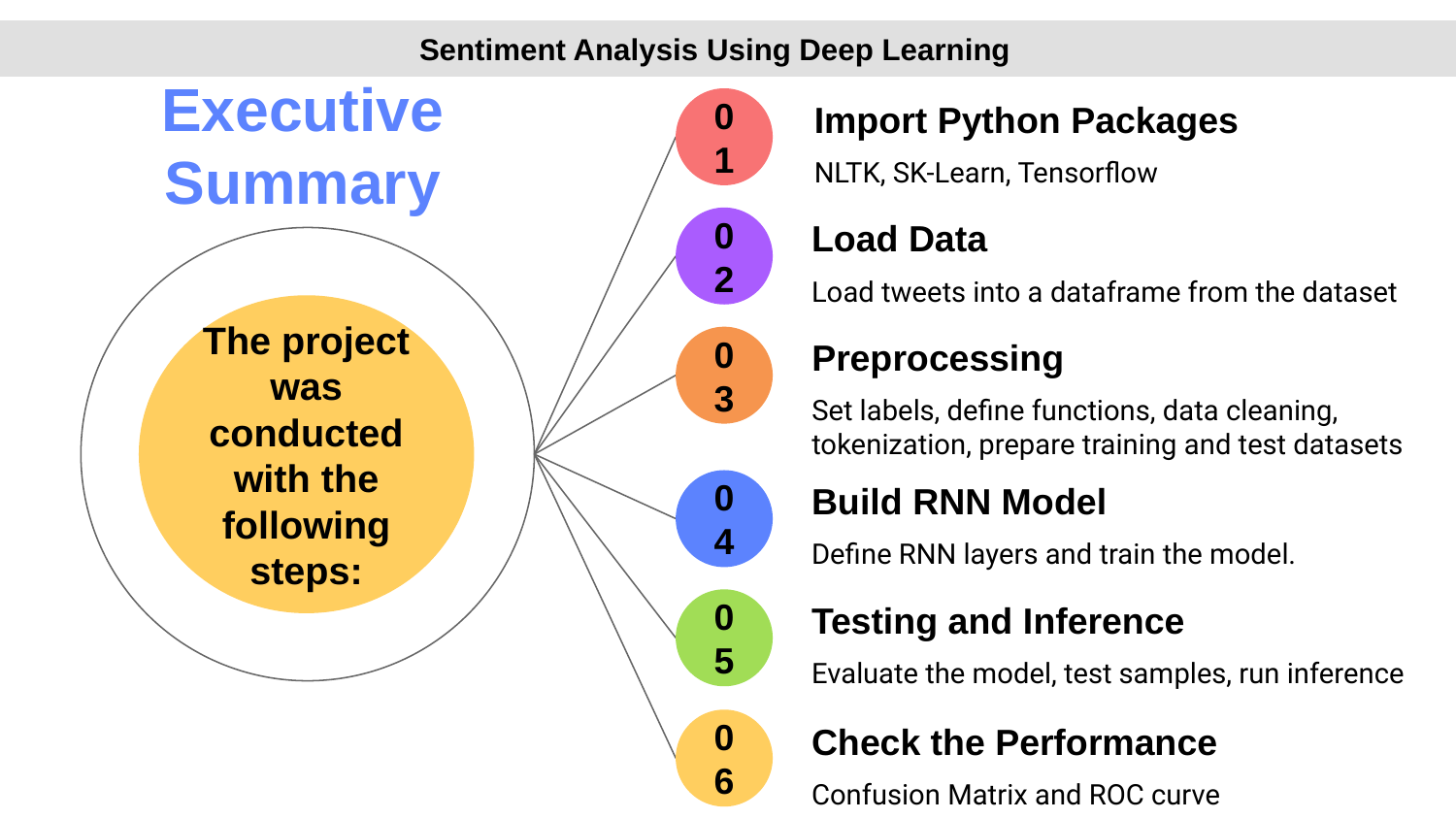

Sentiment Analysis Using Deep Learning
Import Python Packages
NLTK, SK-Learn, Tensorflow
01
Executive Summary

Load Data
Load tweets into a dataframe from the dataset
02
The project was conducted with the following steps:
Preprocessing
Set labels, define functions, data cleaning, tokenization, prepare training and test datasets
03
Build RNN Model
Define RNN layers and train the model.
04
Testing and Inference
Evaluate the model, test samples, run inference
05
Check the Performance
06
Confusion Matrix and ROC curve